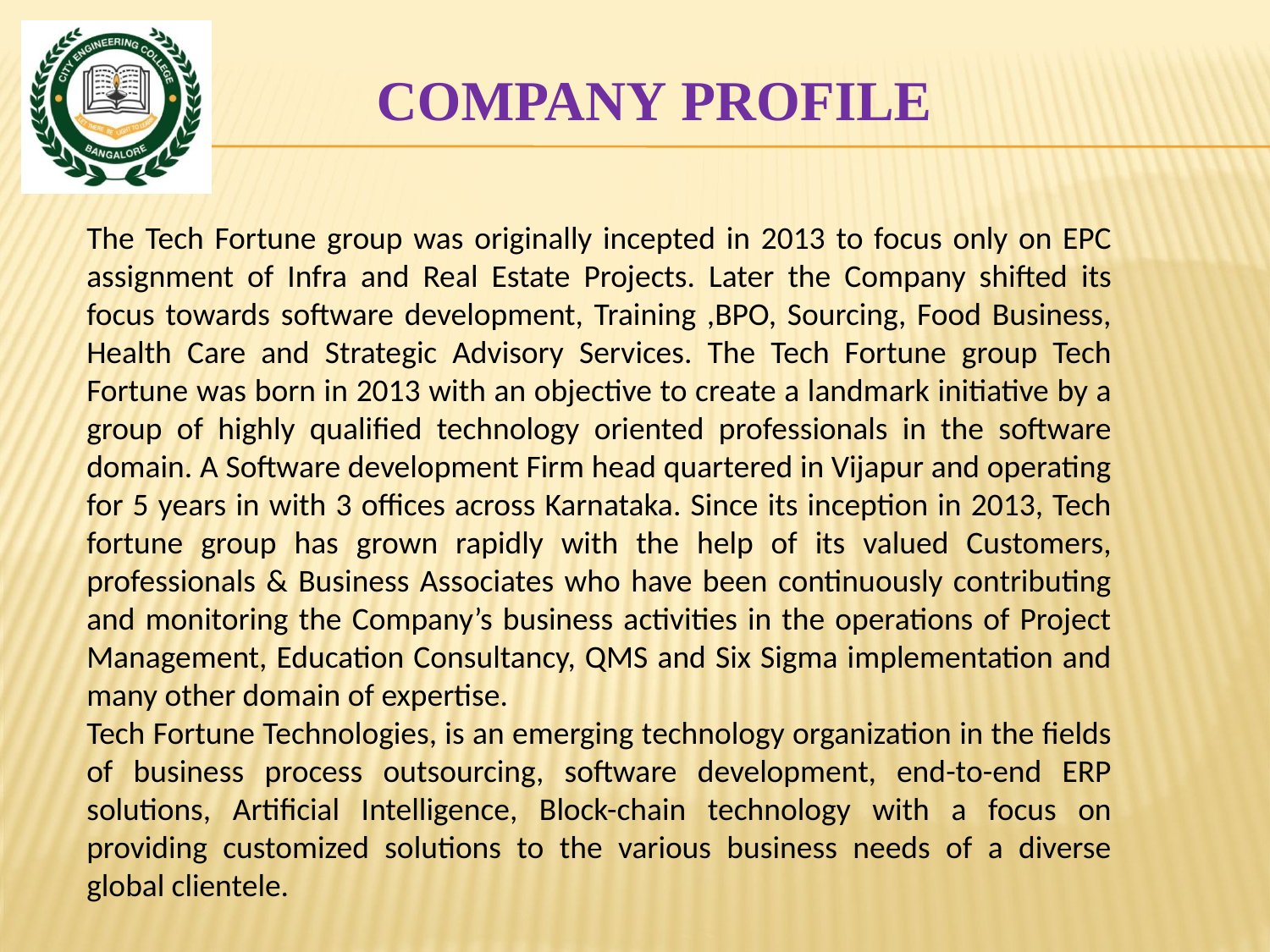

# COMPANY PROFILE
The Tech Fortune group was originally incepted in 2013 to focus only on EPC assignment of Infra and Real Estate Projects. Later the Company shifted its focus towards software development, Training ,BPO, Sourcing, Food Business, Health Care and Strategic Advisory Services. The Tech Fortune group Tech Fortune was born in 2013 with an objective to create a landmark initiative by a group of highly qualified technology oriented professionals in the software domain. A Software development Firm head quartered in Vijapur and operating for 5 years in with 3 offices across Karnataka. Since its inception in 2013, Tech fortune group has grown rapidly with the help of its valued Customers, professionals & Business Associates who have been continuously contributing and monitoring the Company’s business activities in the operations of Project Management, Education Consultancy, QMS and Six Sigma implementation and many other domain of expertise.
Tech Fortune Technologies, is an emerging technology organization in the fields of business process outsourcing, software development, end-to-end ERP solutions, Artificial Intelligence, Block-chain technology with a focus on providing customized solutions to the various business needs of a diverse global clientele.